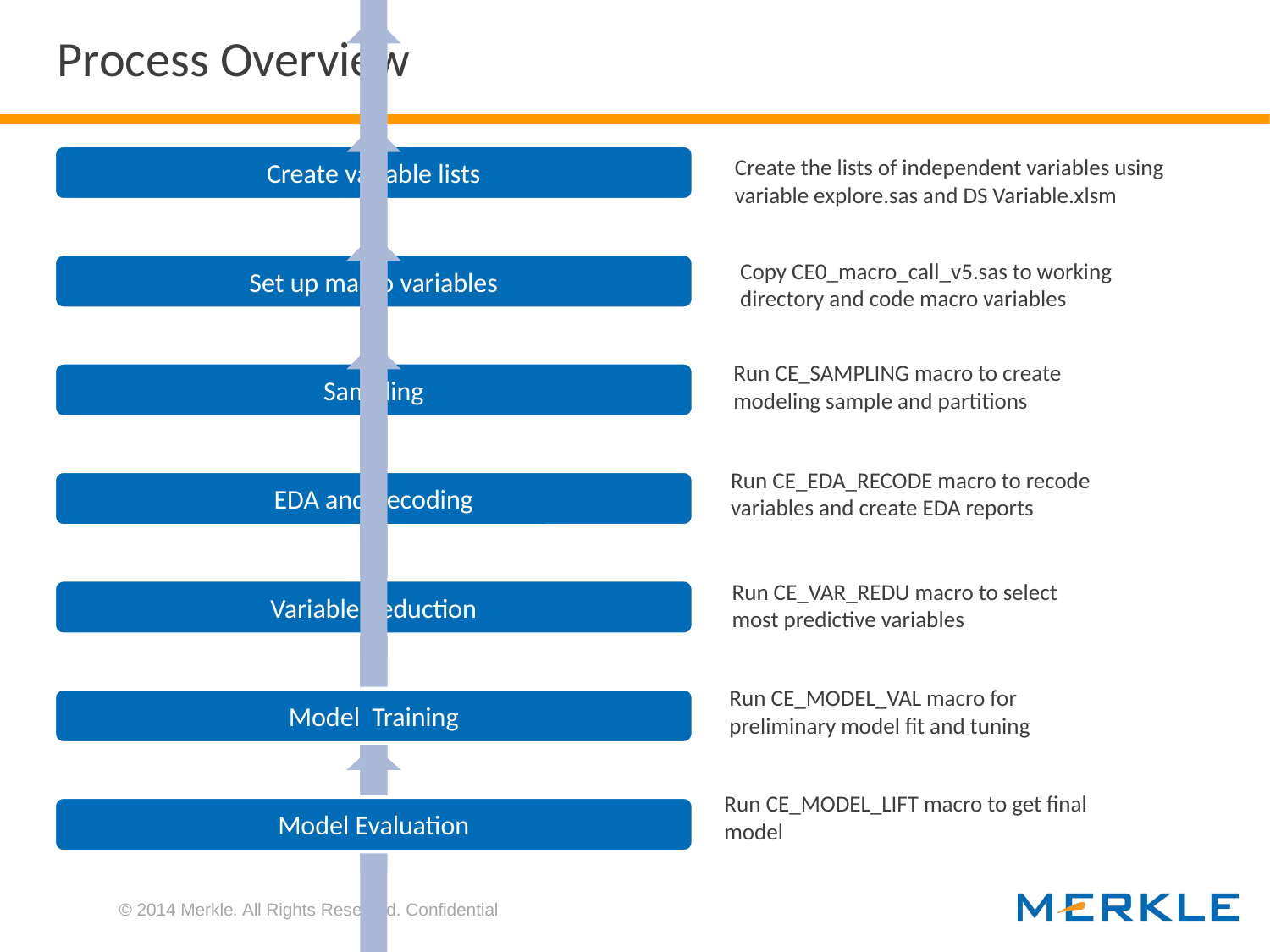

# Process Overview
Create variable lists
Set up macro variables
Sampling
EDA and Recoding
Variable Reduction
Model  Training
Model Evaluation
Create the lists of independent variables using variable explore.sas and DS Variable.xlsm
Copy CE0_macro_call_v5.sas to working directory and code macro variables
Run CE_SAMPLING macro to create modeling sample and partitions
Run CE_EDA_RECODE macro to recode variables and create EDA reports
Run CE_VAR_REDU macro to select most predictive variables
Run CE_MODEL_VAL macro for preliminary model fit and tuning
Run CE_MODEL_LIFT macro to get final model